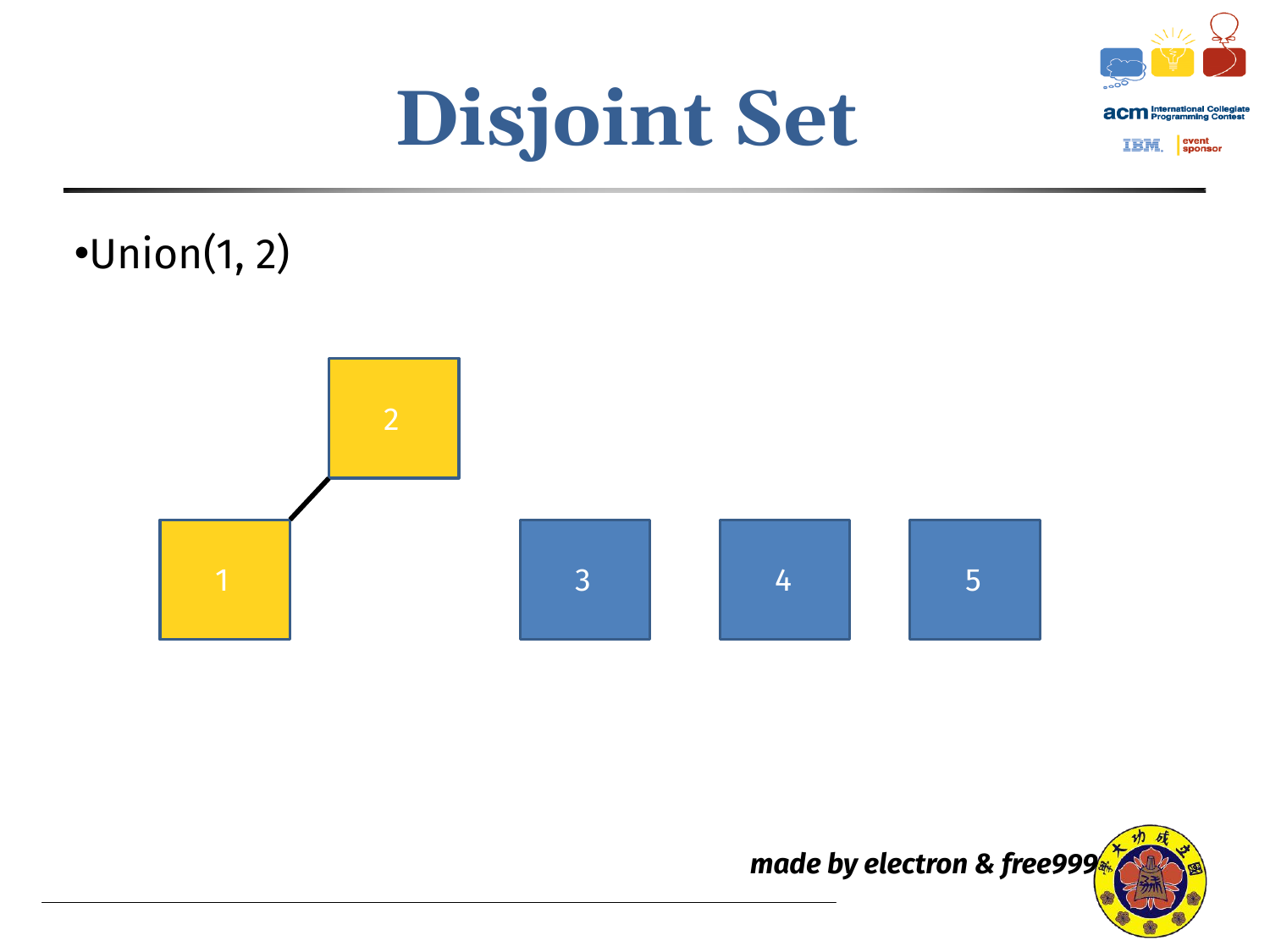

Disjoint Set

Union(1, 2)

2

1
5
3
4
made by electron & free999